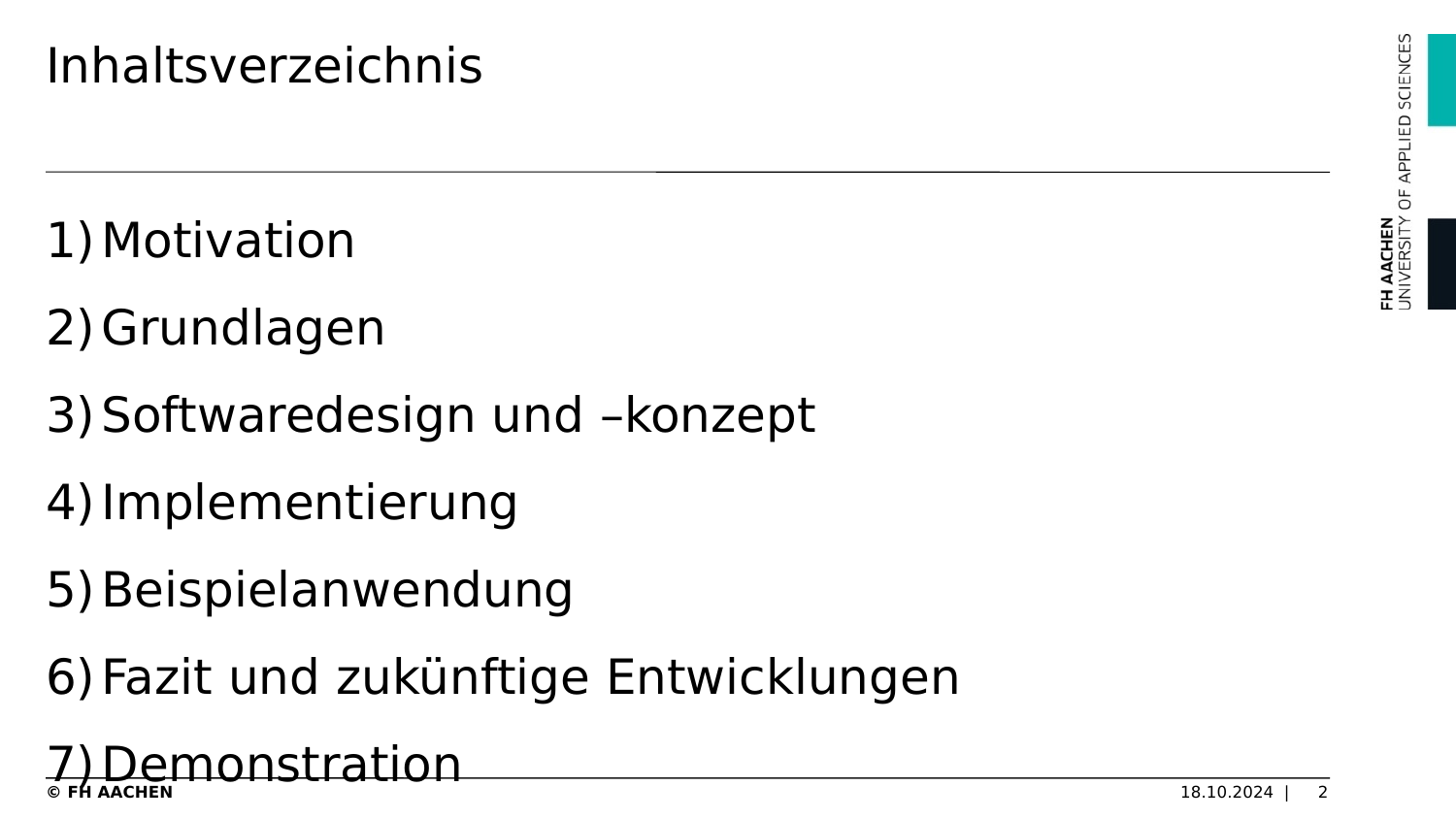

# Inhaltsverzeichnis
Motivation
Grundlagen
Softwaredesign und –konzept
Implementierung
Beispielanwendung
Fazit und zukünftige Entwicklungen
Demonstration
© FH AACHEN
18.10.2024  |
2